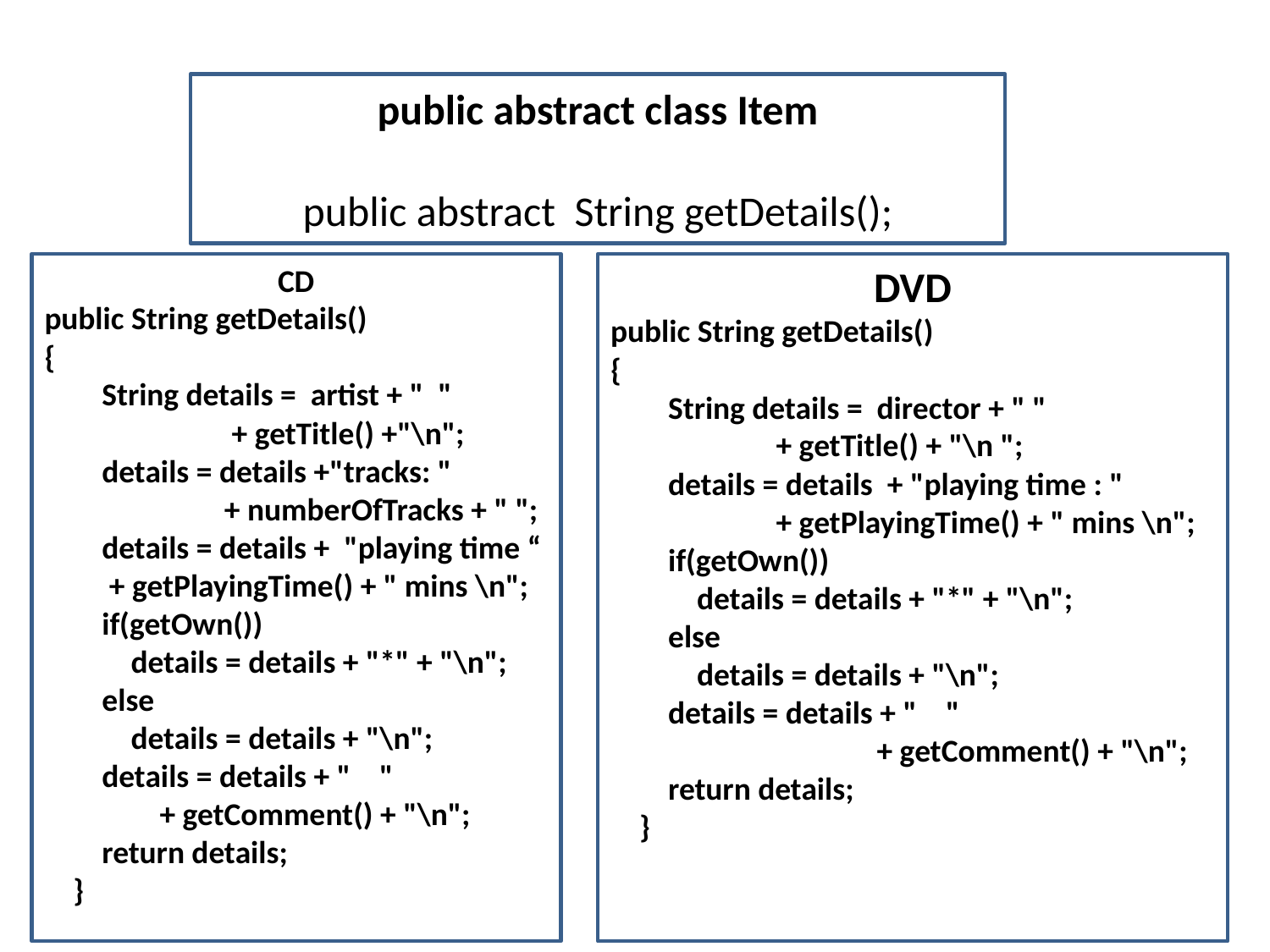

public abstract class Item

public abstract  String getDetails();

CD
public String getDetails()
{
        String details =  artist + "  "
                          + getTitle() +"\n";
        details = details +"tracks: "
                         + numberOfTracks + " ";
        details = details +  "playing time “
         + getPlayingTime() + " mins \n";
        if(getOwn())
            details = details + "*" + "\n";
        else
            details = details + "\n";
        details = details + "    "
                + getComment() + "\n";
        return details;
    }
DVD
public String getDetails()
{
        String details =  director + " "
                       + getTitle() + "\n ";
        details = details  + "playing time : "
                       + getPlayingTime() + " mins \n";
        if(getOwn())
            details = details + "*" + "\n";
        else
            details = details + "\n";
        details = details + "    "
                                     + getComment() + "\n";
        return details;
    }
30